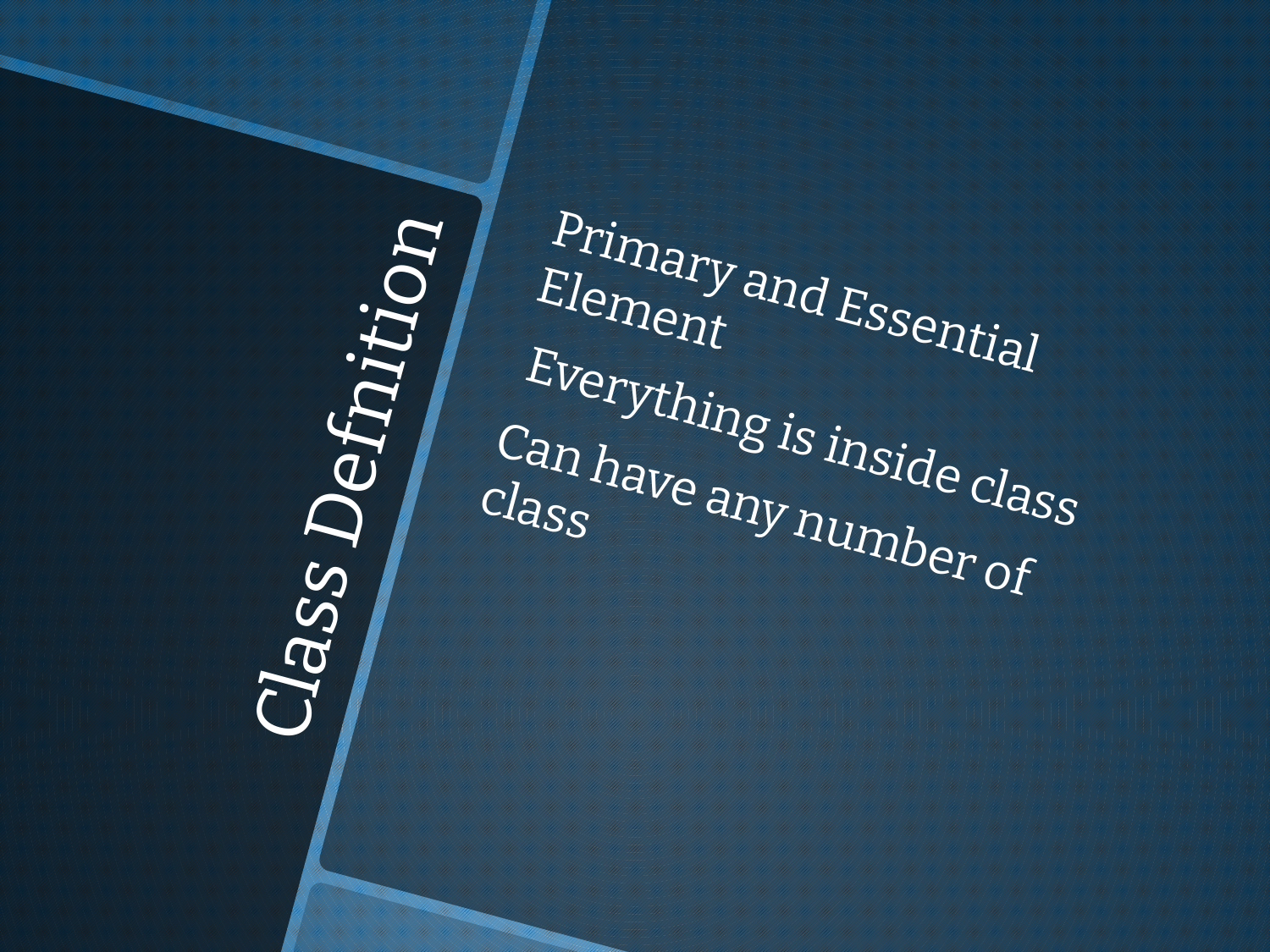

Primary and Essential Element
 Everything is inside class
Can have any number of class
# Class Defnition